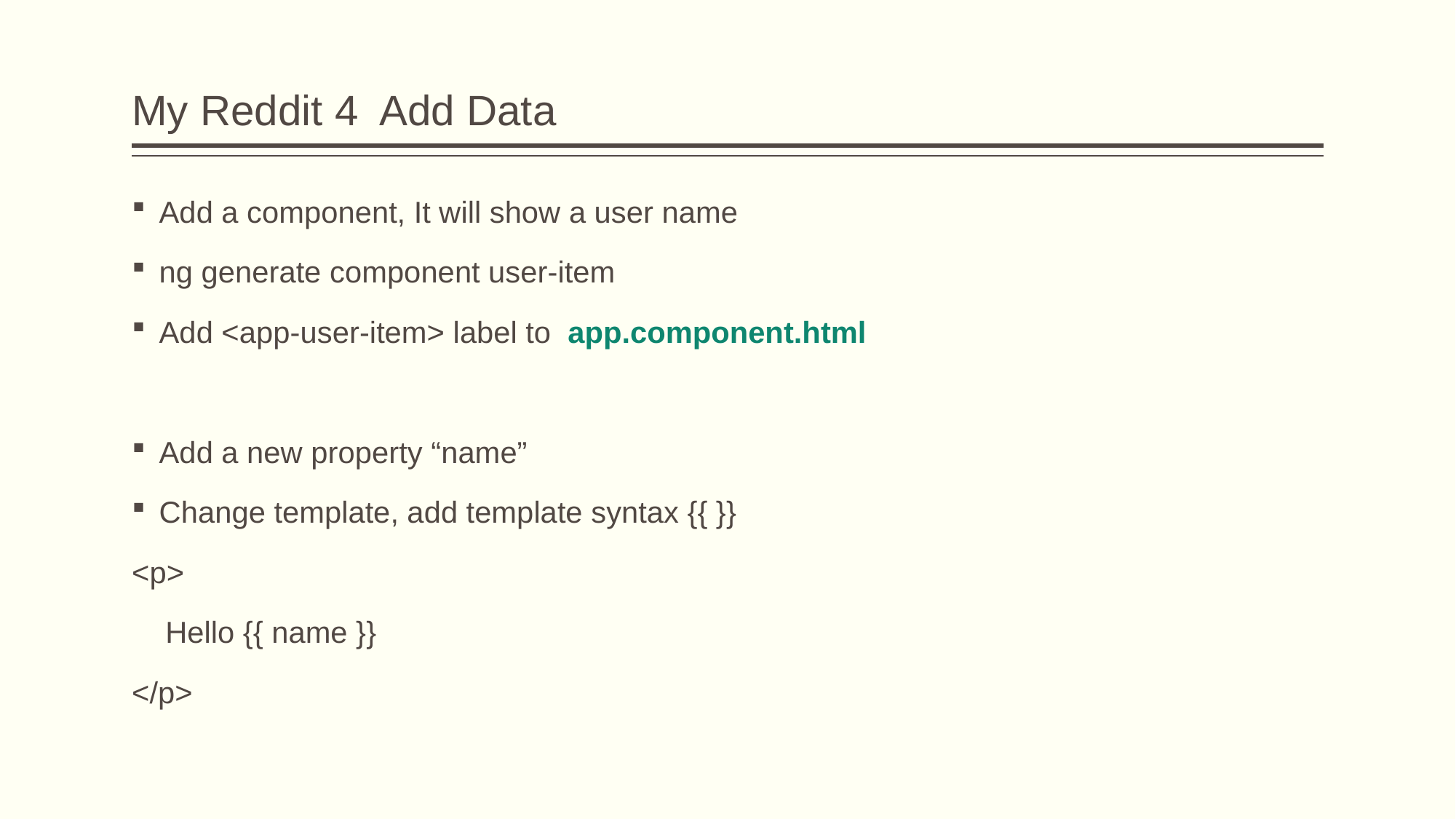

# My Reddit 4  Add Data
Add a component, It will show a user name
ng generate component user-item
Add <app-user-item> label to  app.component.html

Add a new property “name”
Change template, add template syntax {{ }}
<p>
    Hello {{ name }}
</p>